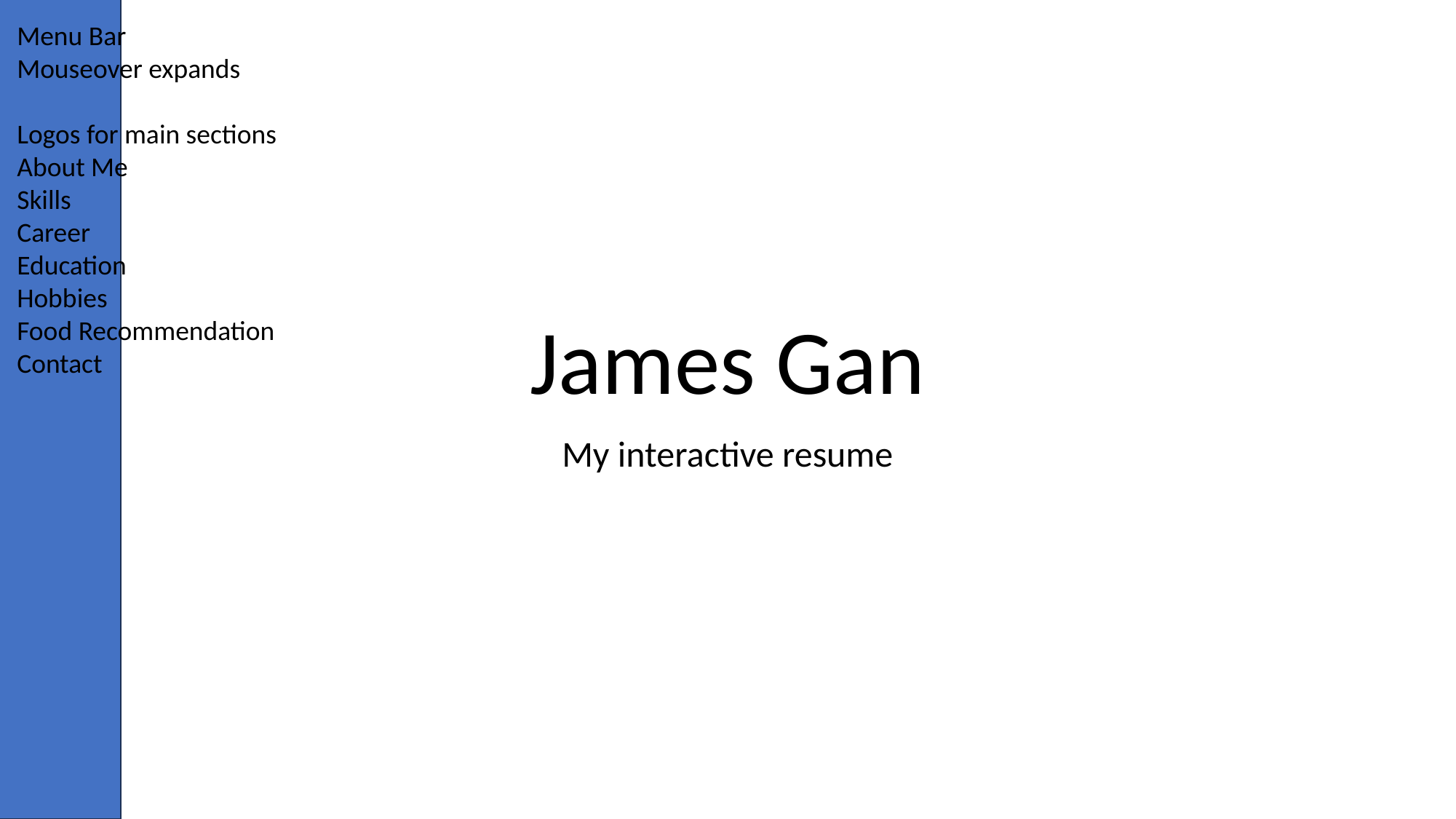

Menu Bar
Mouseover expands

Logos for main sections
About Me
Skills
Career
Education
Hobbies
Food Recommendation
Contact
# James Gan
My interactive resume